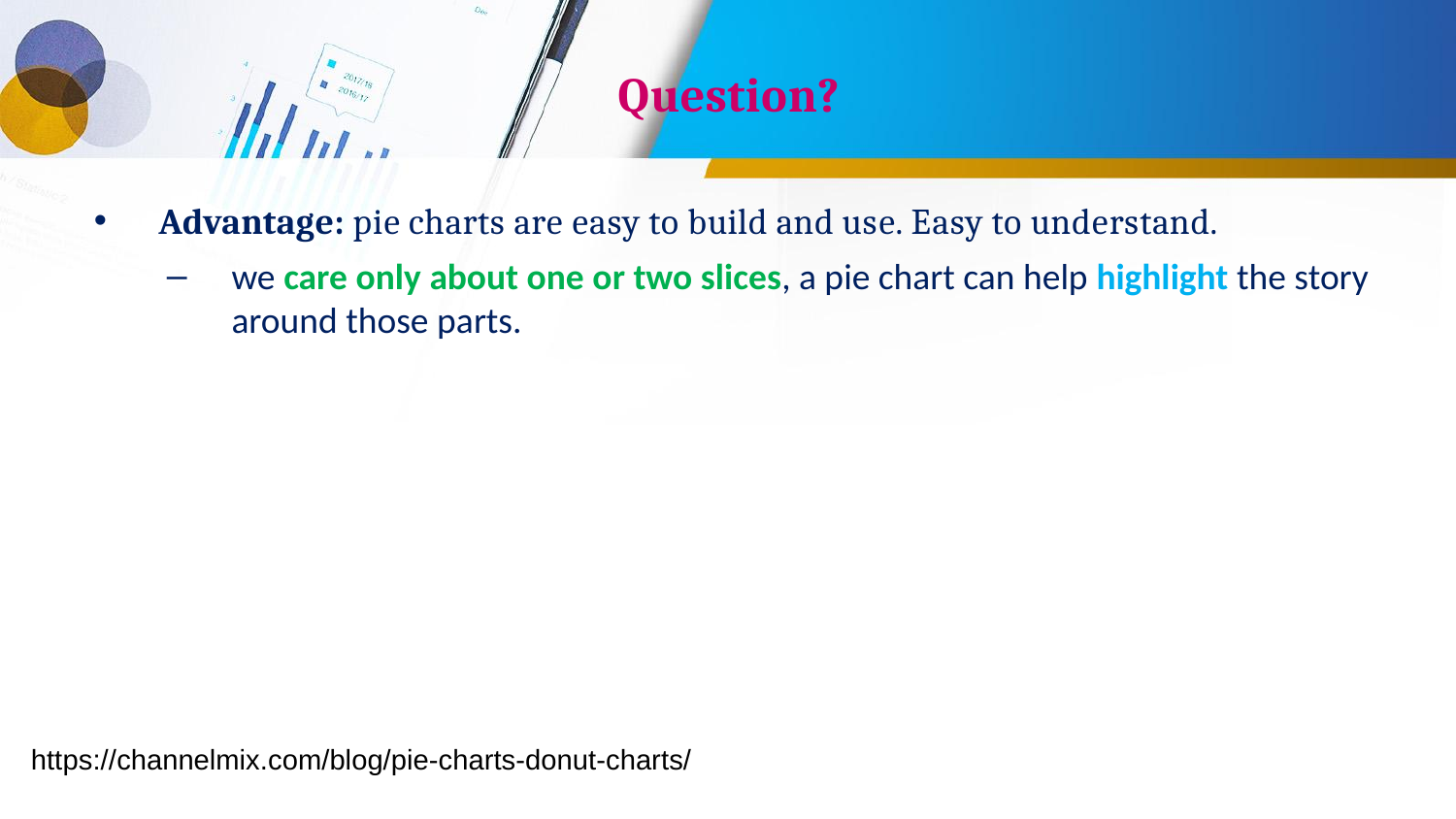

# Question?
Advantage: pie charts are easy to build and use. Easy to understand.
we care only about one or two slices, a pie chart can help highlight the story around those parts.

https://channelmix.com/blog/pie-charts-donut-charts/